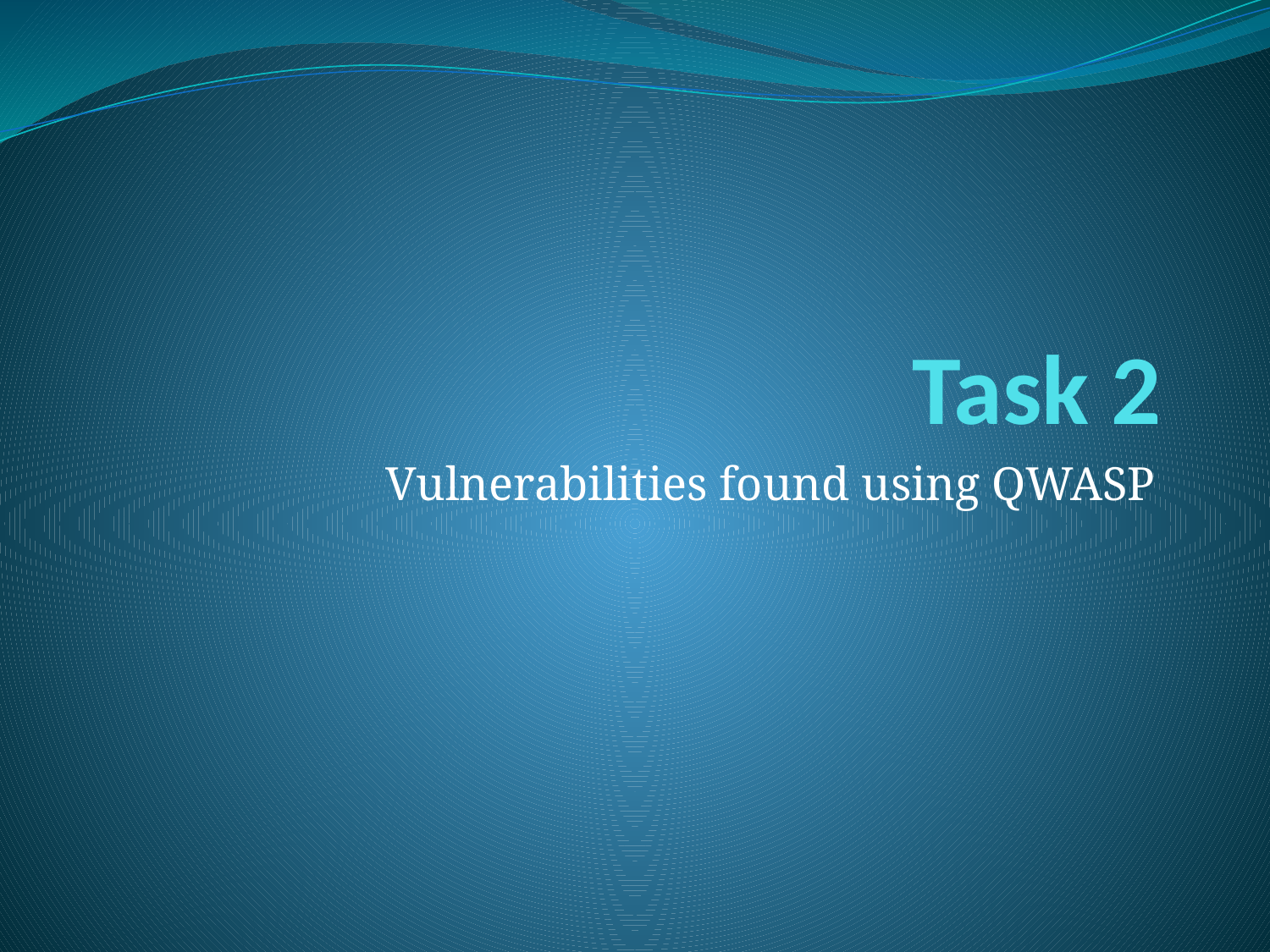

# Task 2
Vulnerabilities found using QWASP